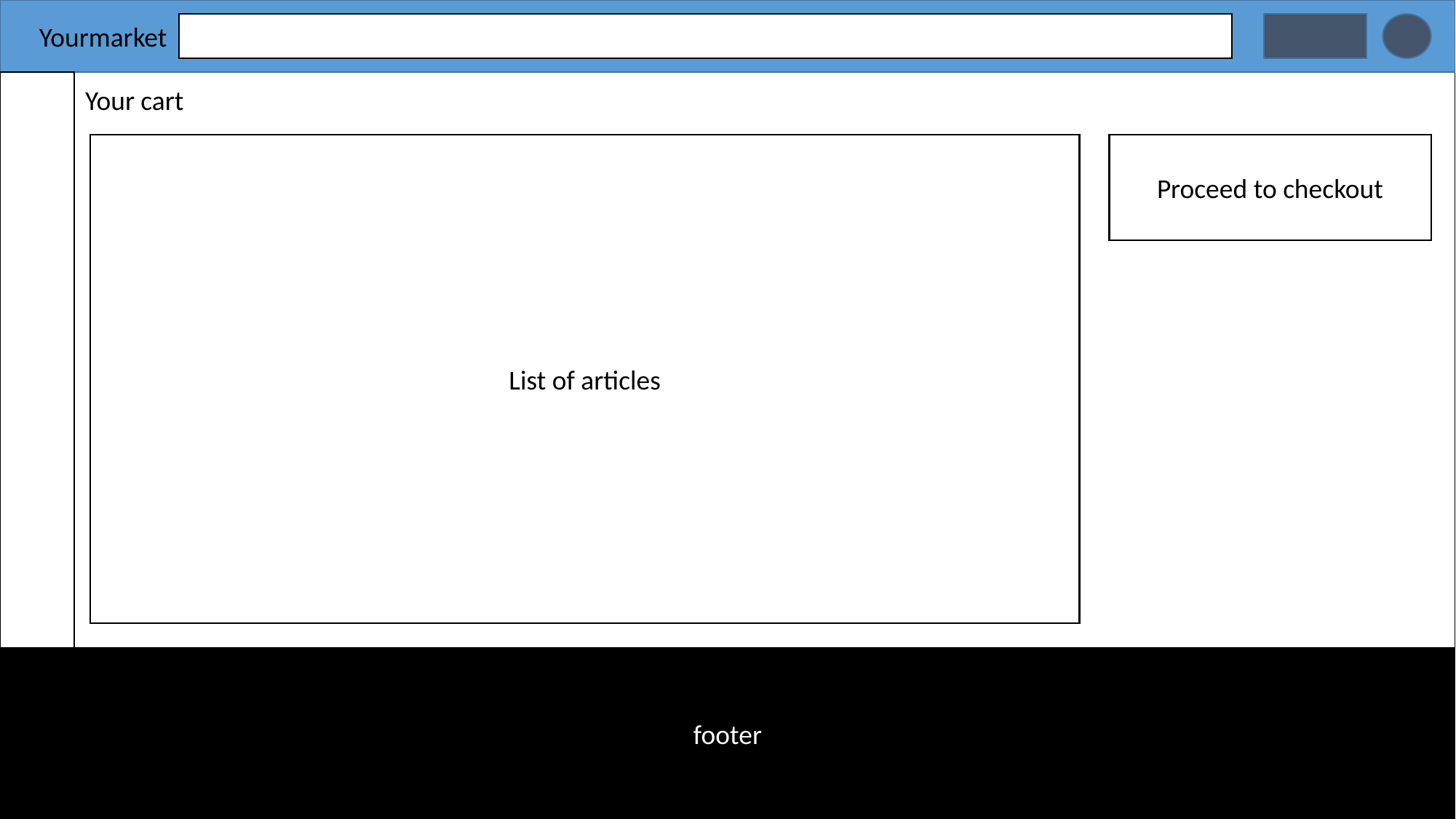

Yourmarket

Your cart
List of articles
Proceed to checkout
footer